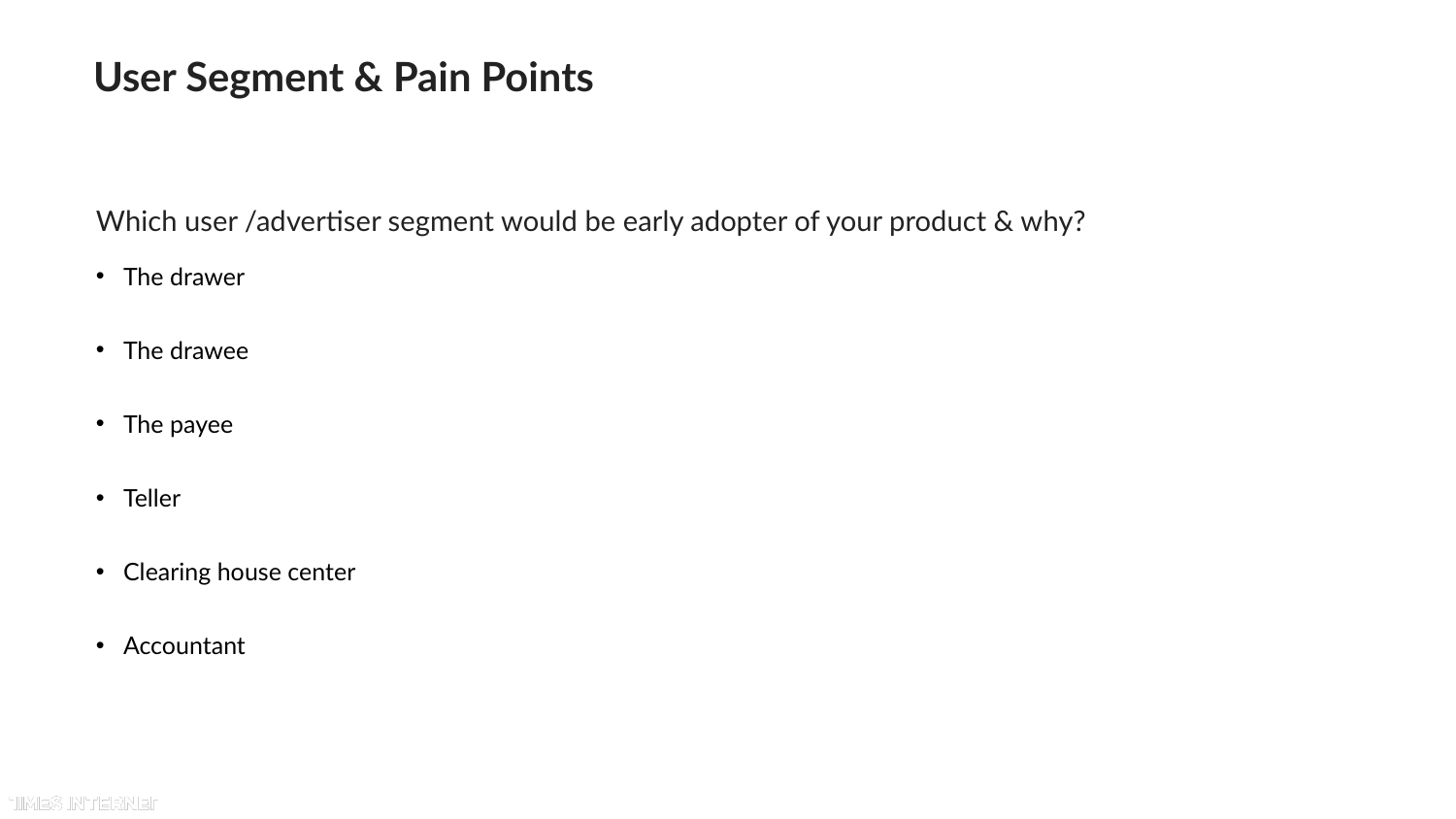

# User Segment & Pain Points
Which user /advertiser segment would be early adopter of your product & why?
The drawer
The drawee
The payee
Teller
Clearing house center
Accountant